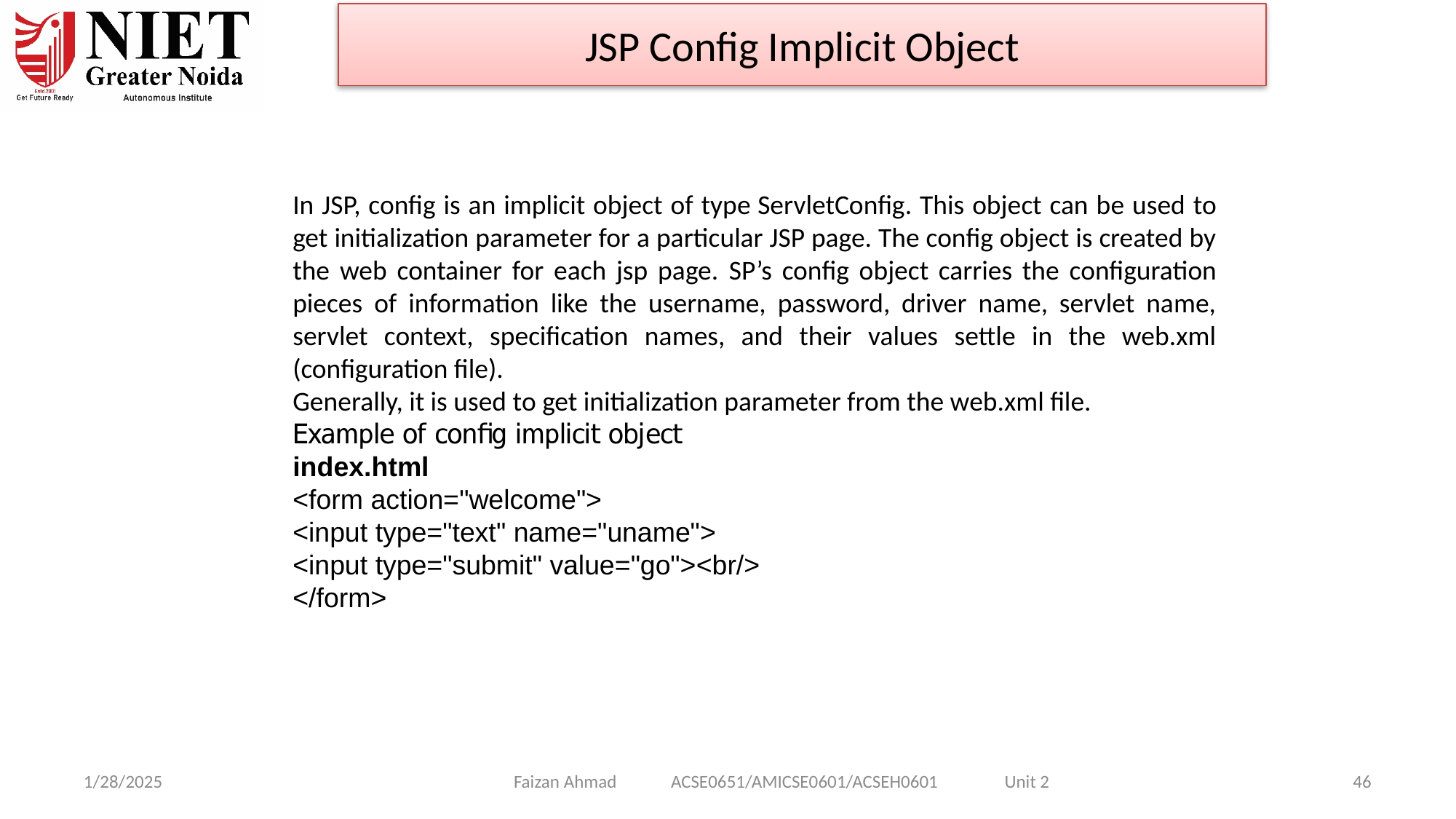

JSP Config Implicit Object
In JSP, config is an implicit object of type ServletConfig. This object can be used to get initialization parameter for a particular JSP page. The config object is created by the web container for each jsp page. SP’s config object carries the configuration pieces of information like the username, password, driver name, servlet name, servlet context, specification names, and their values settle in the web.xml (configuration file).
Generally, it is used to get initialization parameter from the web.xml file.
Example of config implicit object
index.html
<form action="welcome">
<input type="text" name="uname">
<input type="submit" value="go"><br/>
</form>

Faizan Ahmad             ACSE0651/AMICSE0601/ACSEH0601                Unit 2
1/28/2025
46